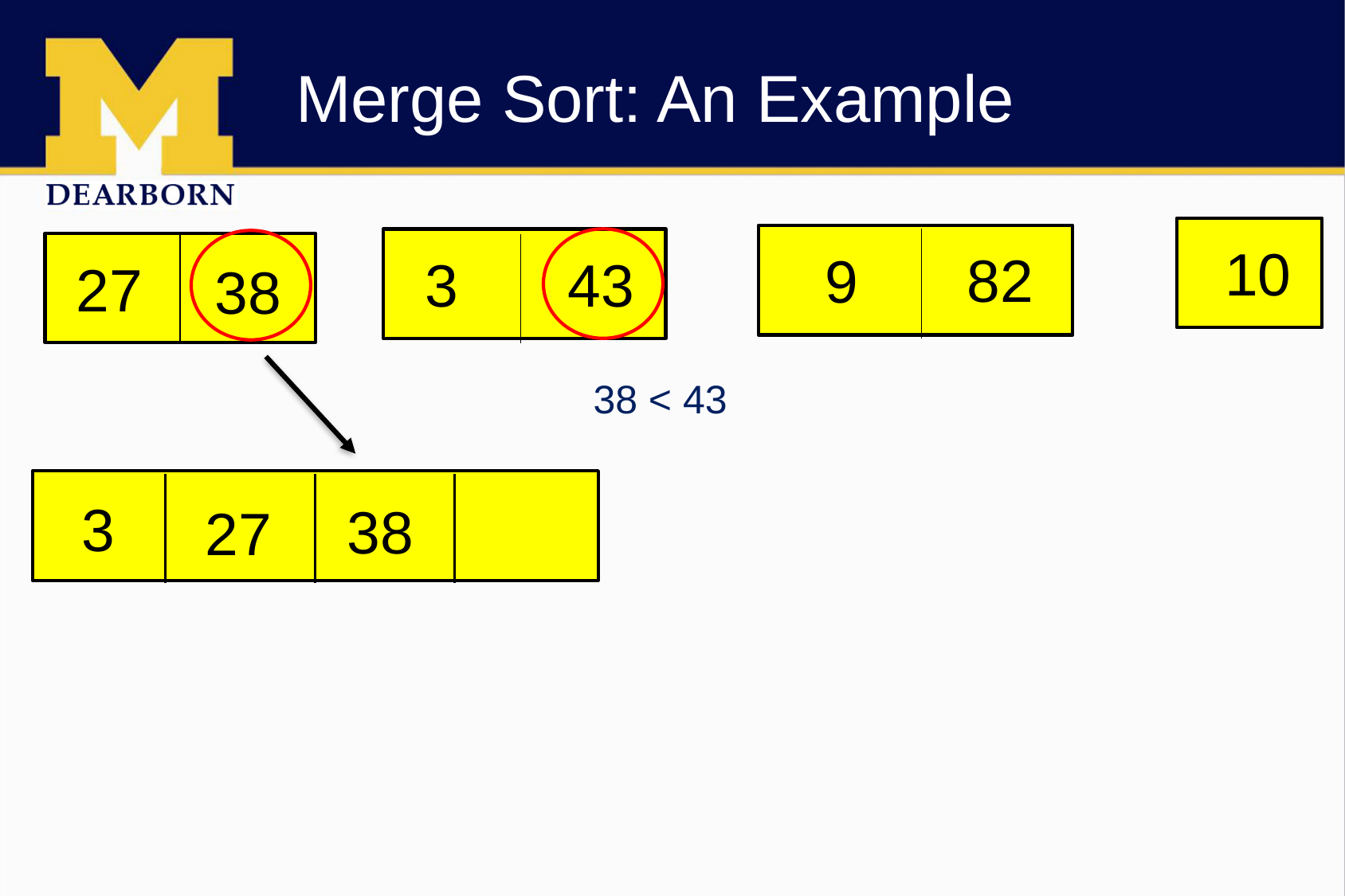

# Merge Sort: An Example

10

82
9
3
43
27
38
38 < 43

3
38
27